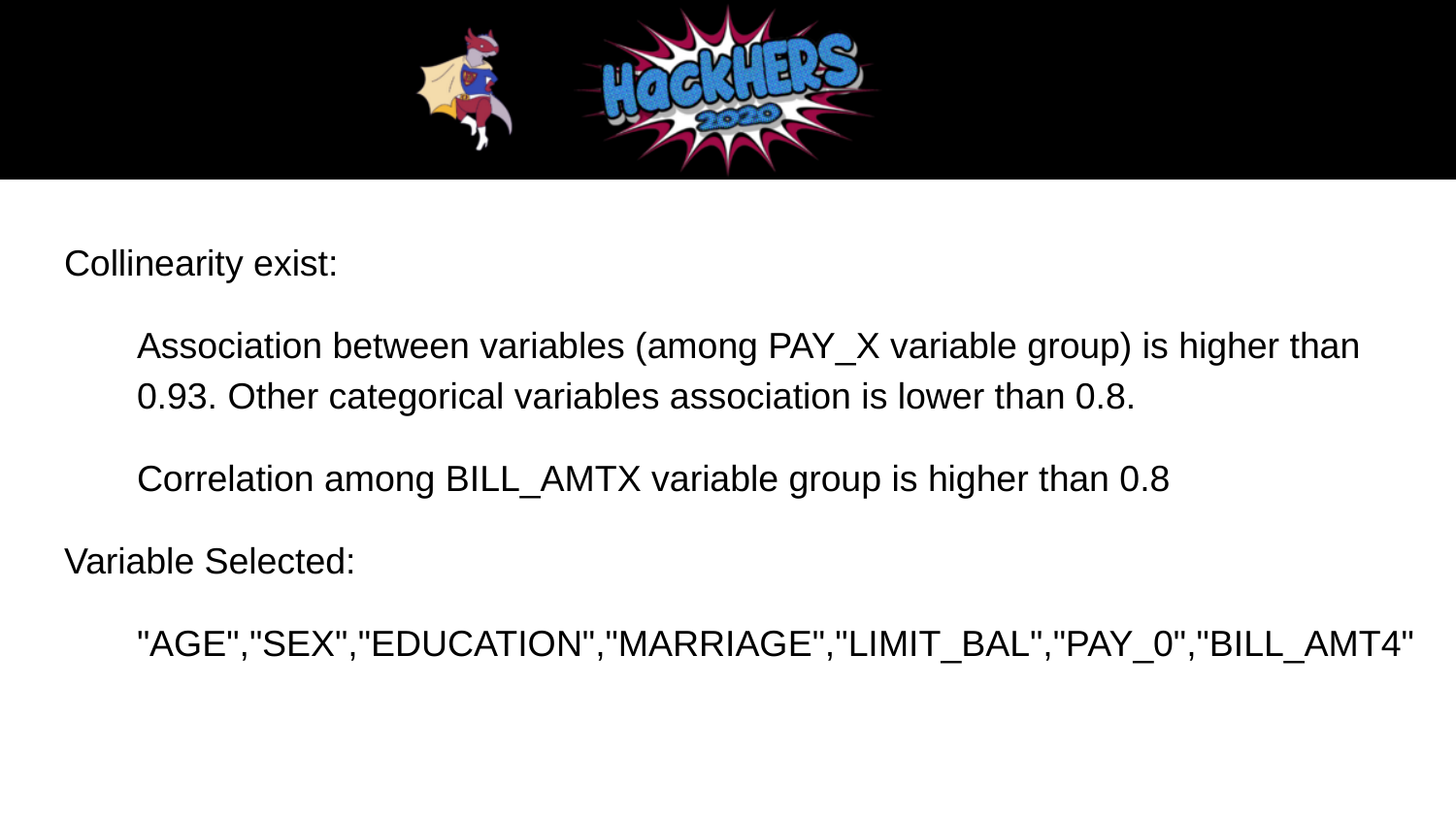

#
Collinearity exist:
Association between variables (among PAY_X variable group) is higher than 0.93. Other categorical variables association is lower than 0.8.
Correlation among BILL_AMTX variable group is higher than 0.8
Variable Selected:
"AGE","SEX","EDUCATION","MARRIAGE","LIMIT_BAL","PAY_0","BILL_AMT4"